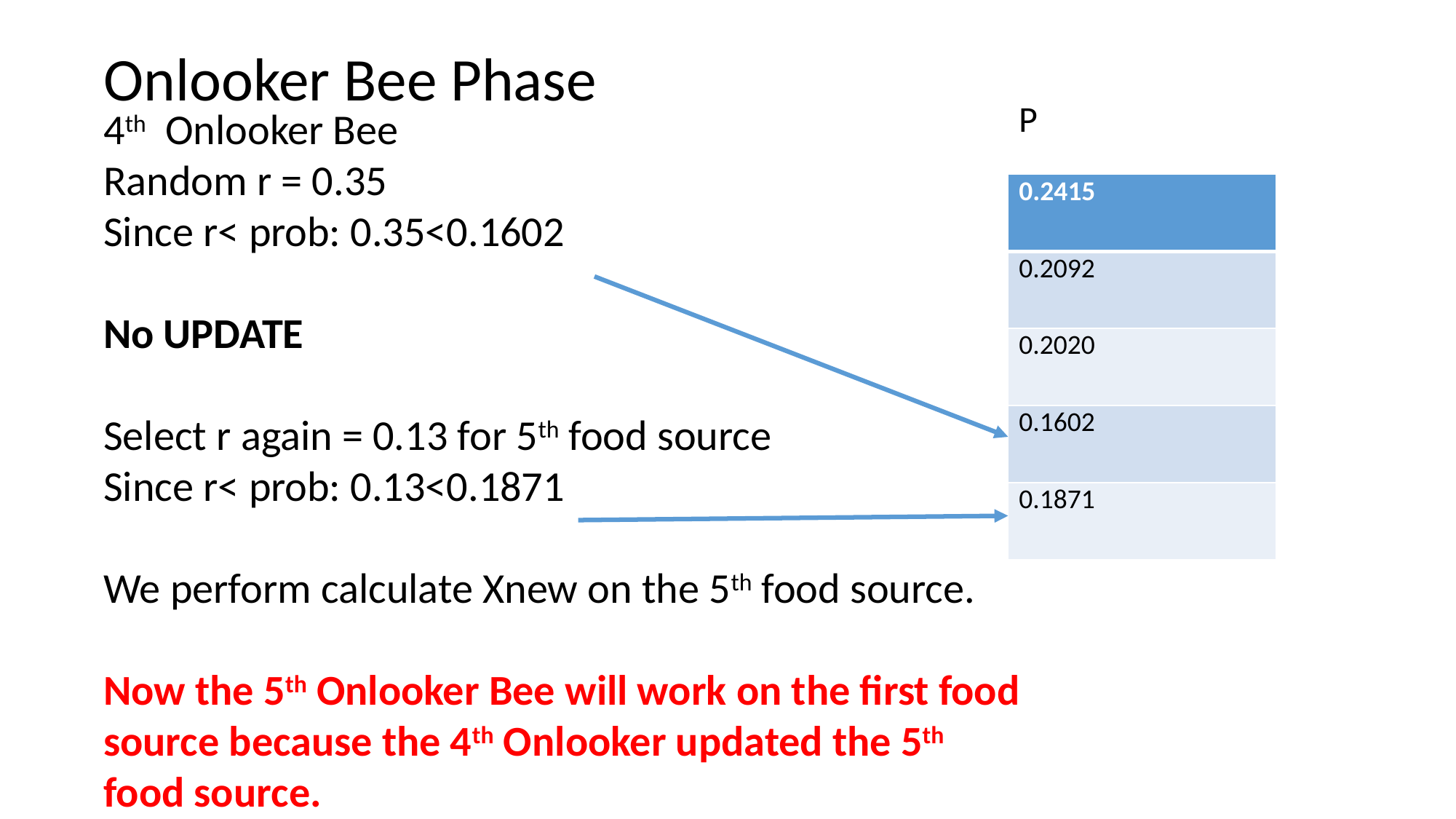

Onlooker Bee Phase
P
4th  Onlooker Bee
Random r = 0.35
Since r< prob: 0.35<0.1602

No UPDATE

Select r again = 0.13 for 5th food source
Since r< prob: 0.13<0.1871

We perform calculate Xnew on the 5th food source.

Now the 5th Onlooker Bee will work on the first food source because the 4th Onlooker updated the 5th food source.

| 0.2415 |
| --- |
| 0.2092 |
| 0.2020 |
| 0.1602 |
| 0.1871 |